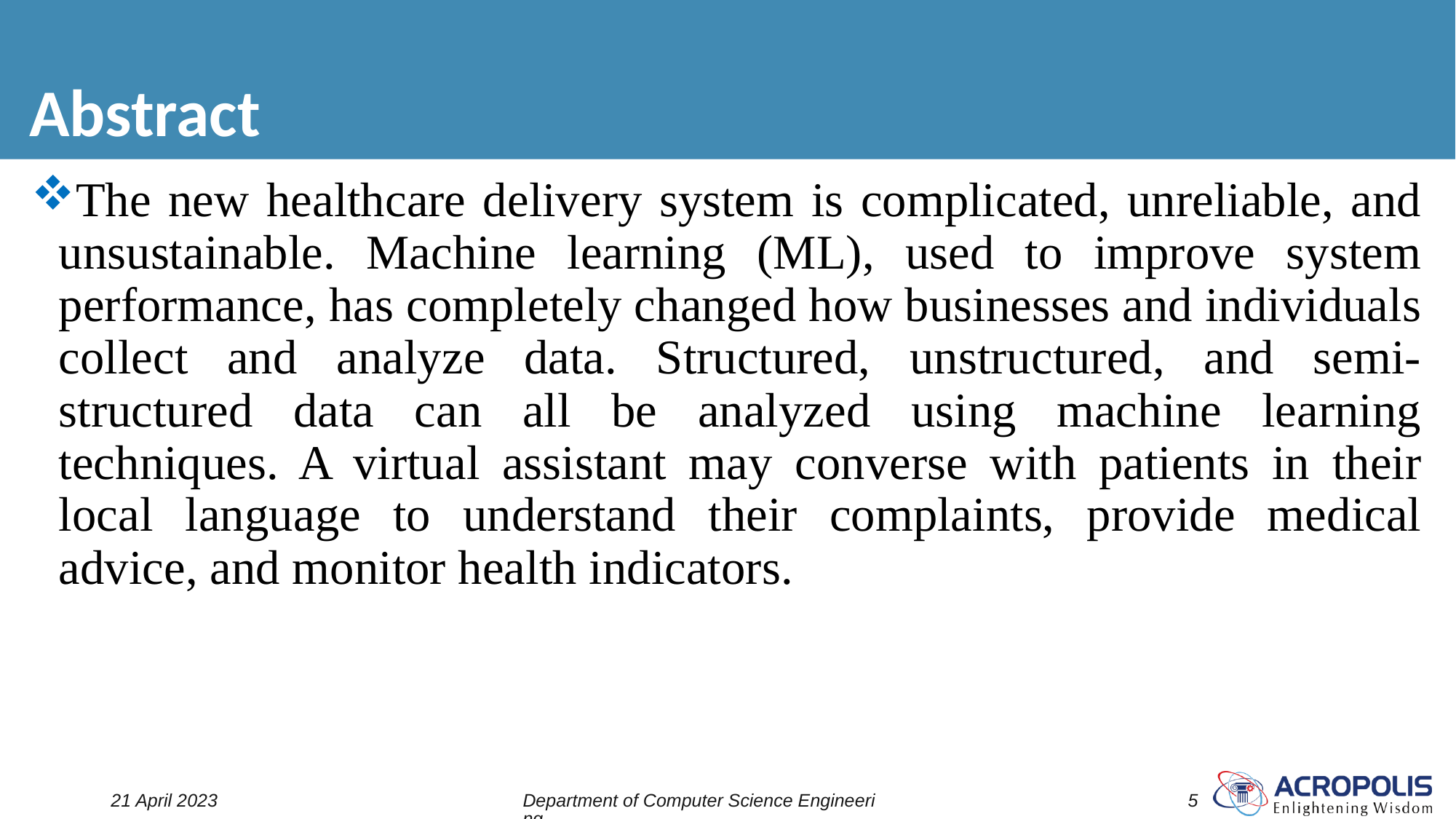

# Abstract
The new healthcare delivery system is complicated, unreliable, and unsustainable. Machine learning (ML), used to improve system performance, has completely changed how businesses and individuals collect and analyze data. Structured, unstructured, and semi-structured data can all be analyzed using machine learning techniques. A virtual assistant may converse with patients in their local language to understand their complaints, provide medical advice, and monitor health indicators.
21 April 2023
Department of Computer Science Engineering
5